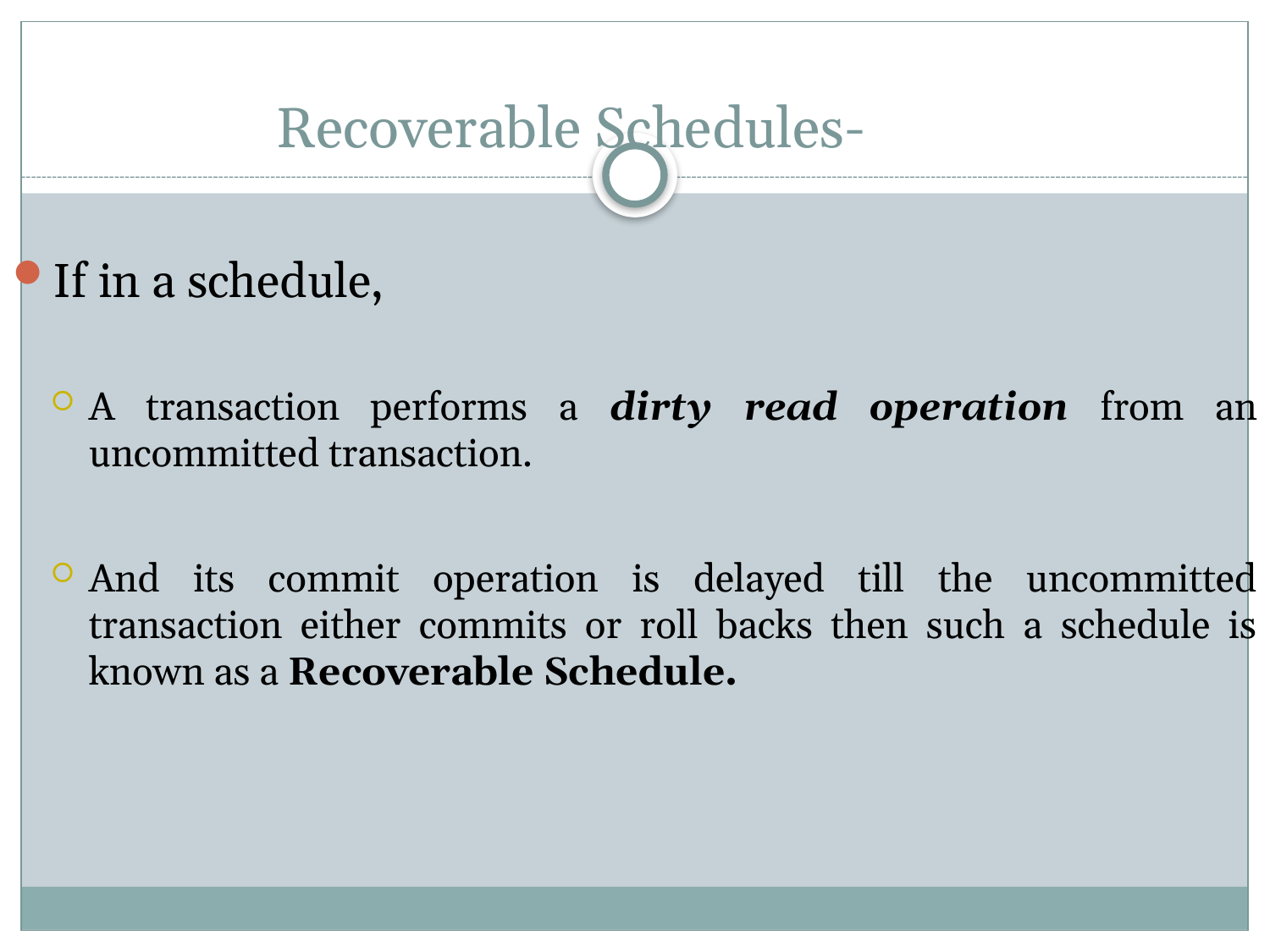

# Recoverable Schedules-
If in a schedule,

A transaction performs a dirty read operation from an uncommitted transaction.

And its commit operation is delayed till the uncommitted transaction either commits or roll backs then such a schedule is known as a Recoverable Schedule.